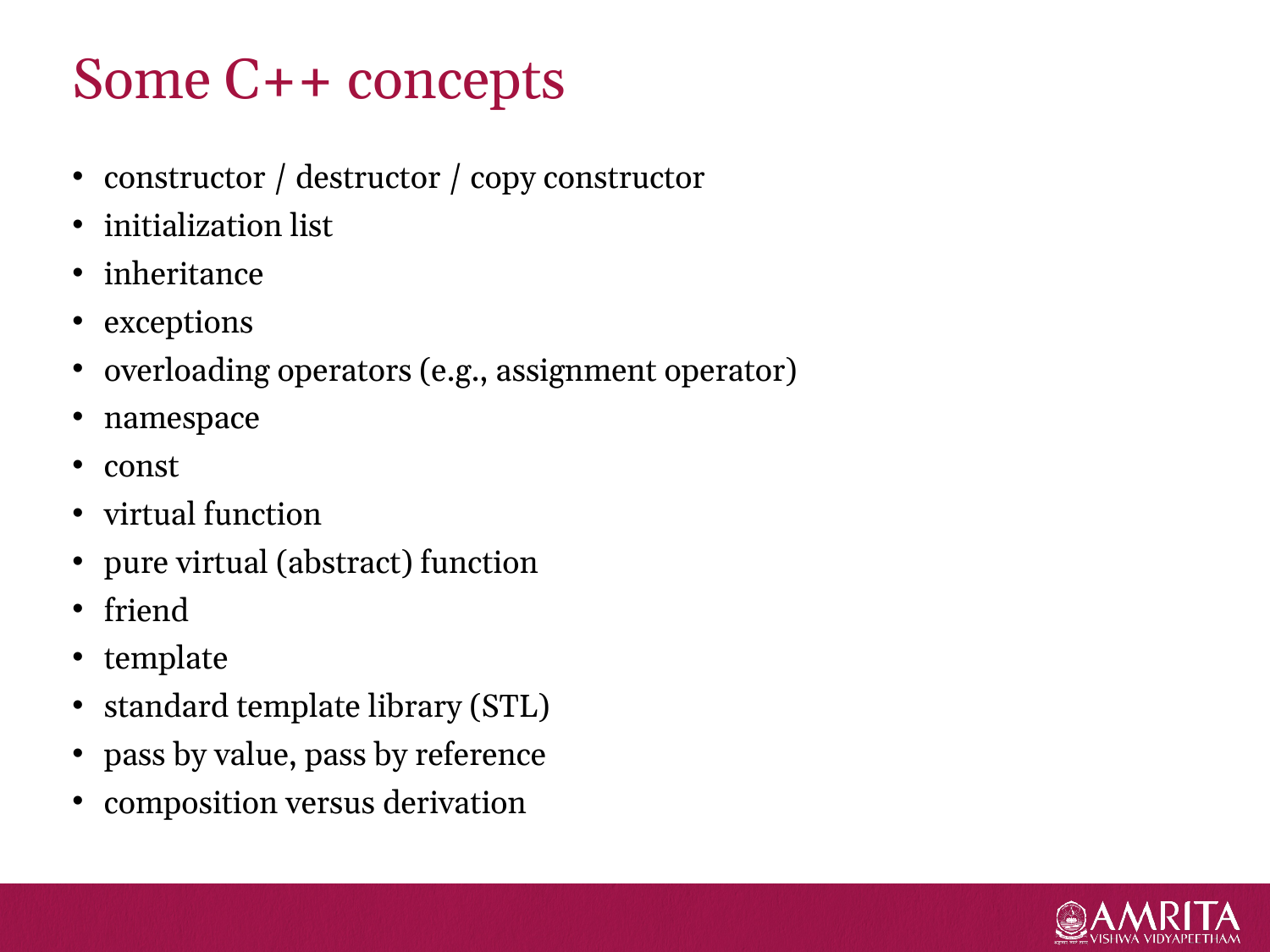

# Some C++ concepts
constructor / destructor / copy constructor
initialization list
inheritance
exceptions
overloading operators (e.g., assignment operator)
namespace
const
virtual function
pure virtual (abstract) function
friend
template
standard template library (STL)
pass by value, pass by reference
composition versus derivation